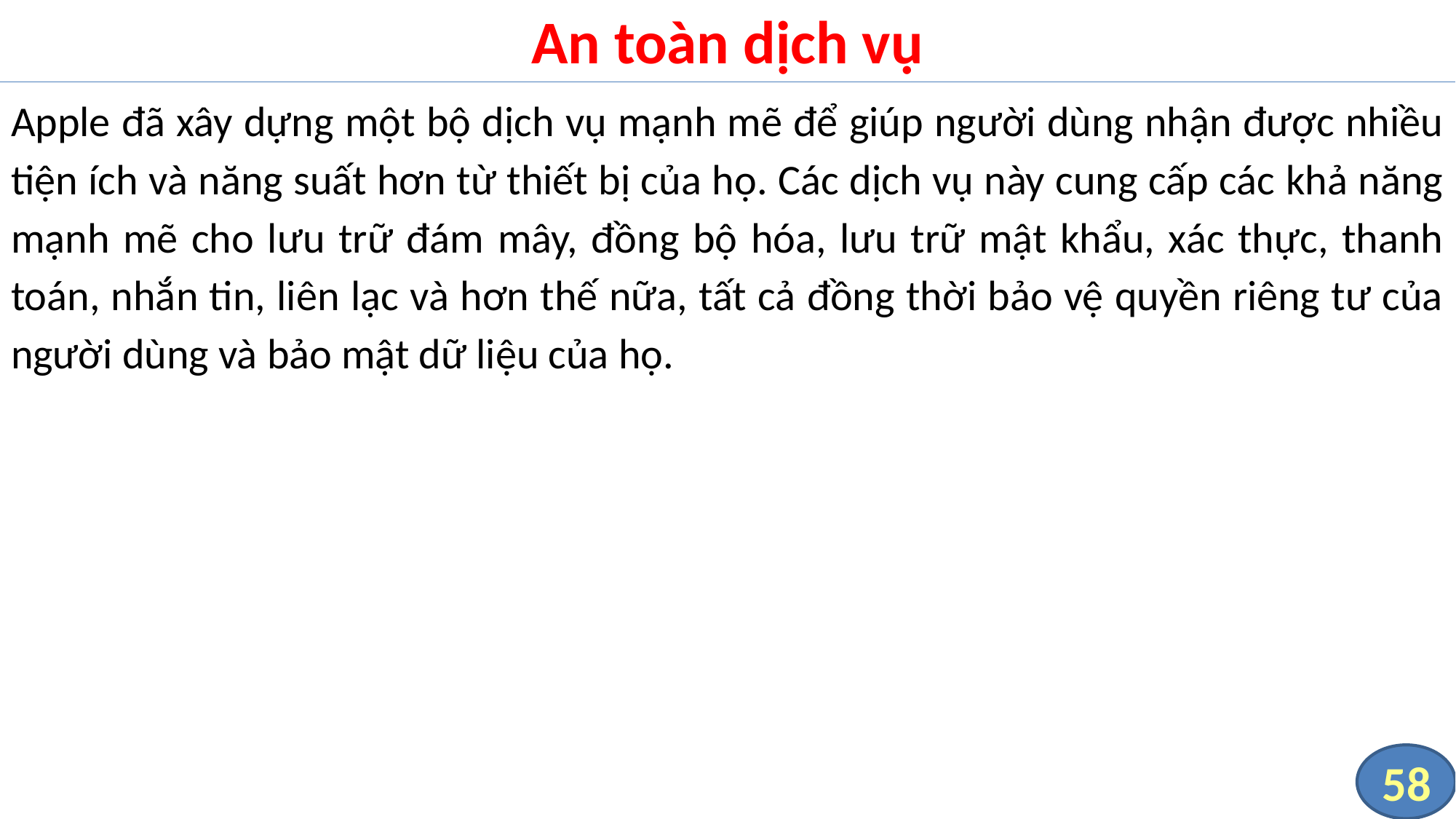

# An toàn dịch vụ
Apple đã xây dựng một bộ dịch vụ mạnh mẽ để giúp người dùng nhận được nhiều tiện ích và năng suất hơn từ thiết bị của họ. Các dịch vụ này cung cấp các khả năng mạnh mẽ cho lưu trữ đám mây, đồng bộ hóa, lưu trữ mật khẩu, xác thực, thanh toán, nhắn tin, liên lạc và hơn thế nữa, tất cả đồng thời bảo vệ quyền riêng tư của người dùng và bảo mật dữ liệu của họ.
58